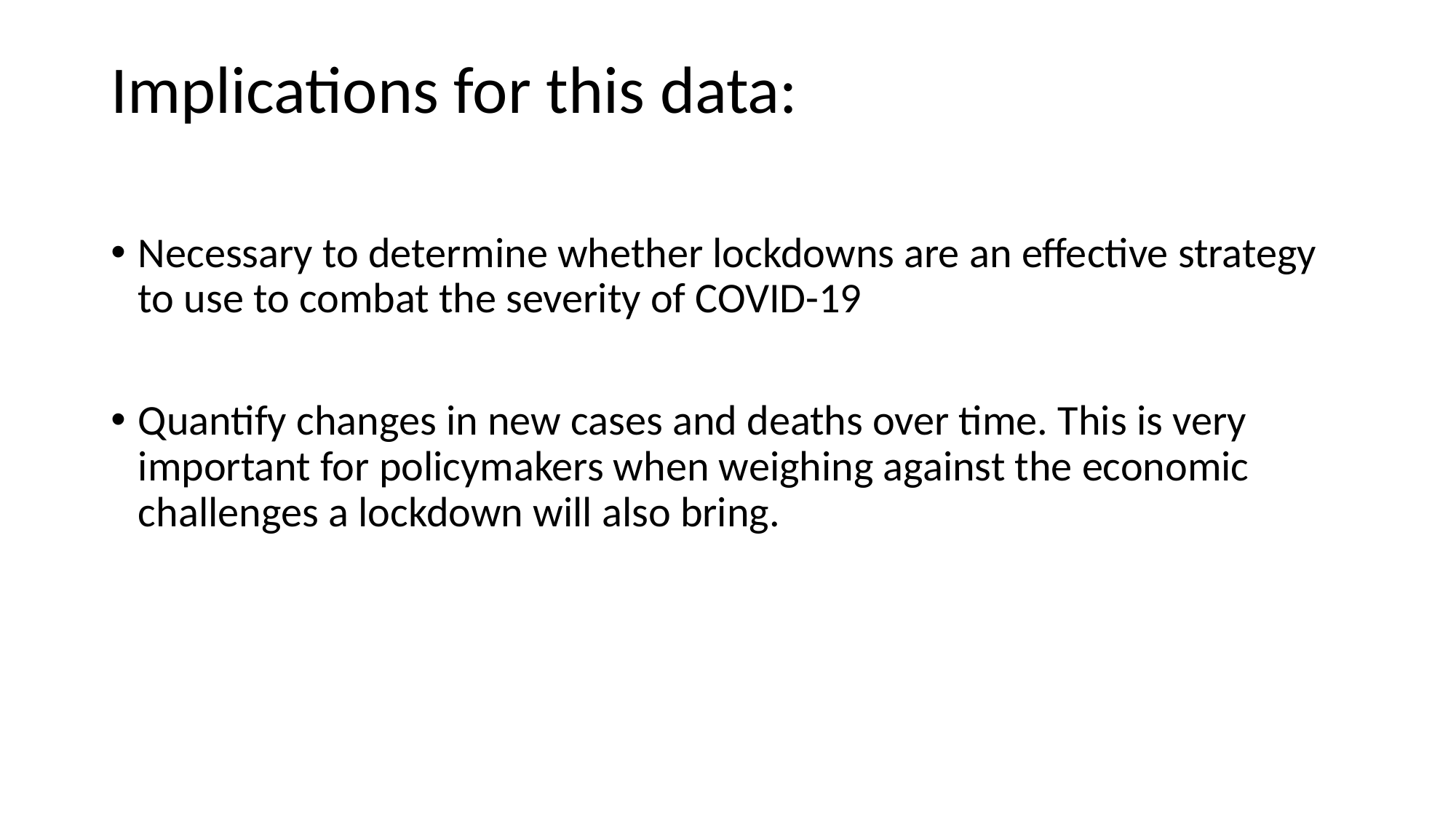

# Implications for this data:
Necessary to determine whether lockdowns are an effective strategy to use to combat the severity of COVID-19

Quantify changes in new cases and deaths over time. This is very important for policymakers when weighing against the economic challenges a lockdown will also bring.